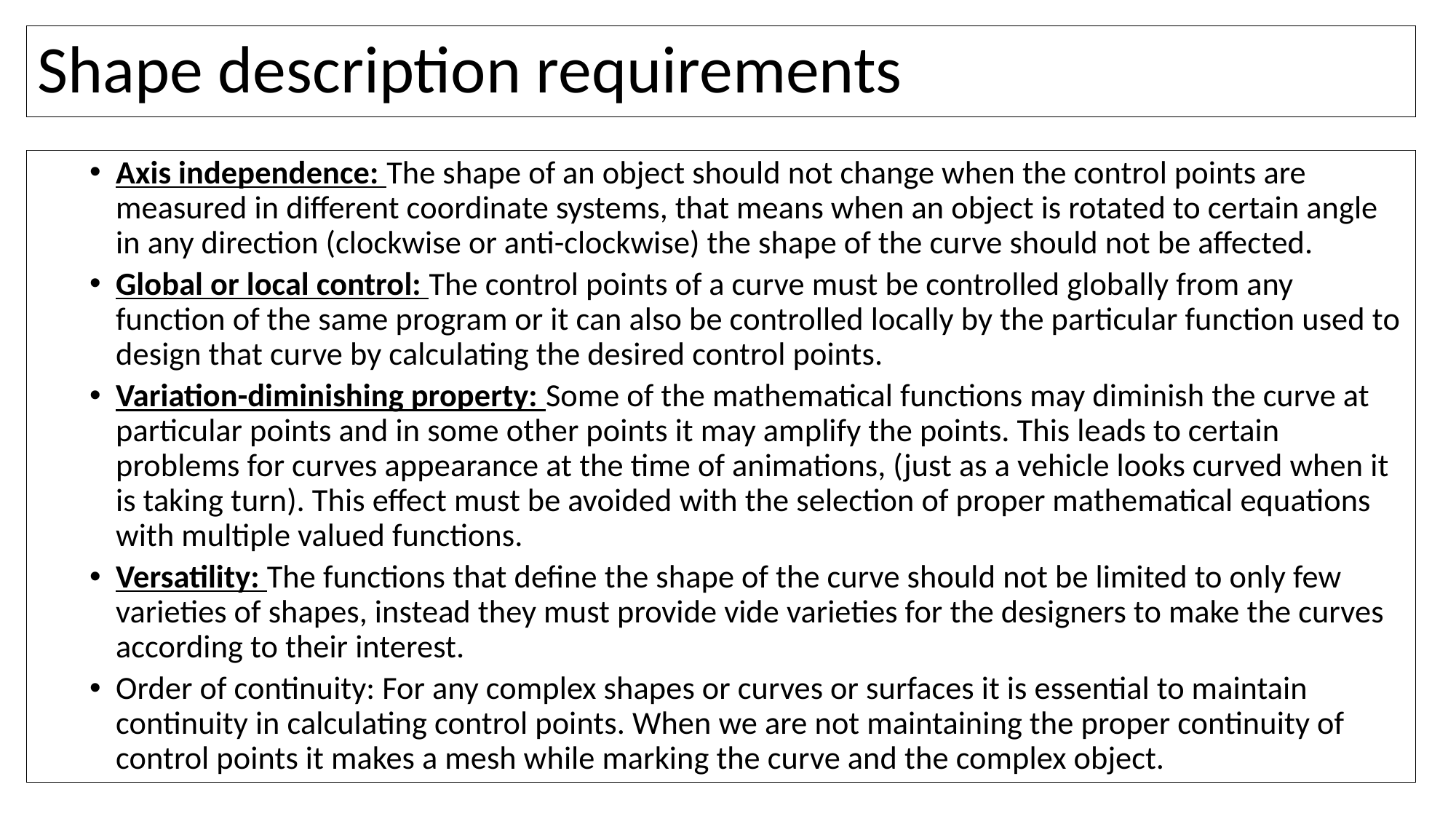

# Shape description requirements
Axis independence: The shape of an object should not change when the control points are measured in different coordinate systems, that means when an object is rotated to certain angle in any direction (clockwise or anti-clockwise) the shape of the curve should not be affected.
Global or local control: The control points of a curve must be controlled globally from any function of the same program or it can also be controlled locally by the particular function used to design that curve by calculating the desired control points.
Variation-diminishing property: Some of the mathematical functions may diminish the curve at particular points and in some other points it may amplify the points. This leads to certain problems for curves appearance at the time of animations, (just as a vehicle looks curved when it is taking turn). This effect must be avoided with the selection of proper mathematical equations with multiple valued functions.
Versatility: The functions that define the shape of the curve should not be limited to only few varieties of shapes, instead they must provide vide varieties for the designers to make the curves according to their interest.
Order of continuity: For any complex shapes or curves or surfaces it is essential to maintain continuity in calculating control points. When we are not maintaining the proper continuity of control points it makes a mesh while marking the curve and the complex object.